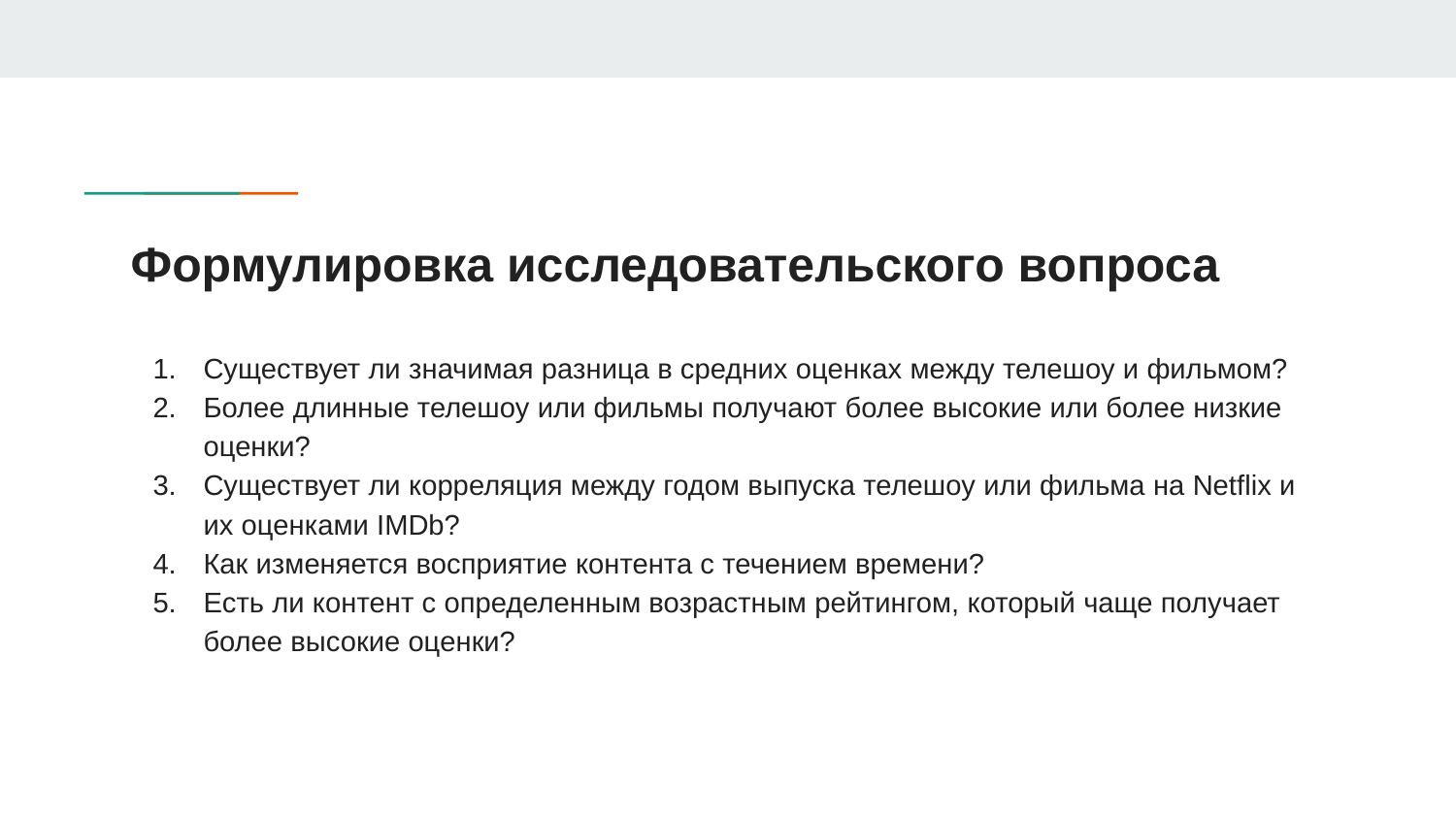

# Формулировка исследовательского вопроса
Существует ли значимая разница в средних оценках между телешоу и фильмом?
Более длинные телешоу или фильмы получают более высокие или более низкие оценки?
Существует ли корреляция между годом выпуска телешоу или фильма на Netflix и их оценками IMDb?
Как изменяется восприятие контента с течением времени?
Есть ли контент с определенным возрастным рейтингом, который чаще получает более высокие оценки?